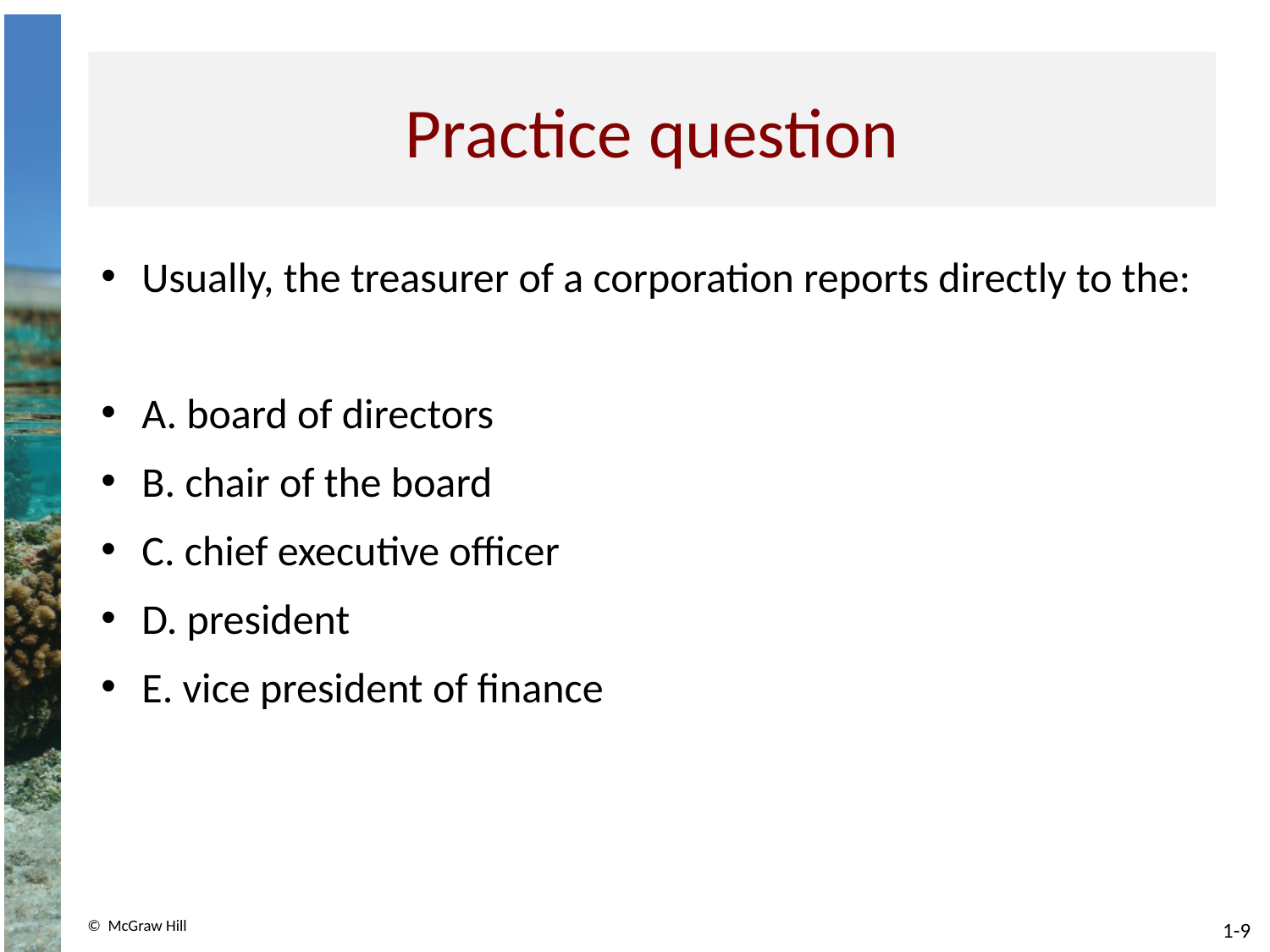

# Practice question
Usually, the treasurer of a corporation reports directly to the:

A. board of directors
B. chair of the board
C. chief executive officer
D. president
E. vice president of finance